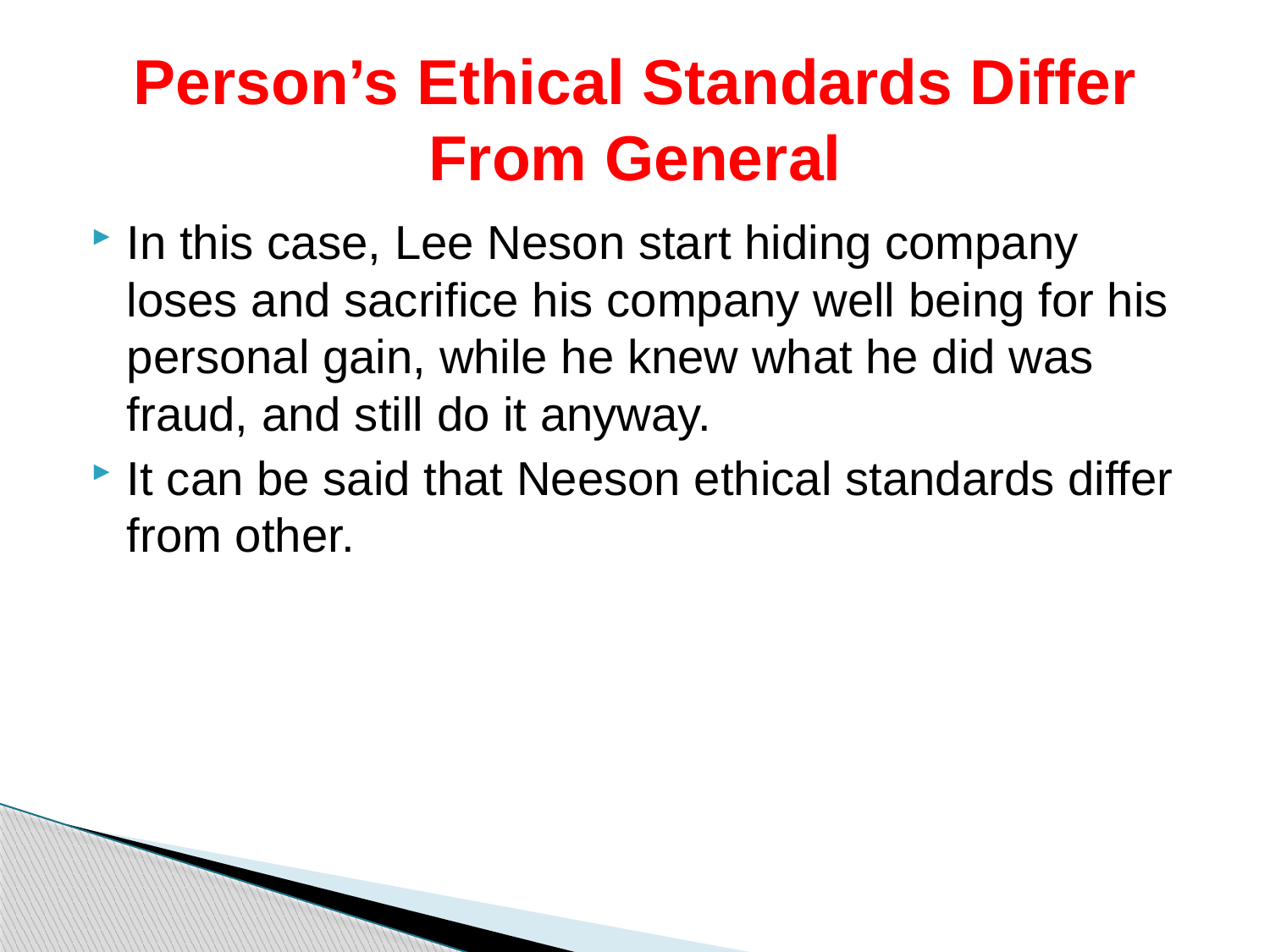

# Person’s Ethical Standards Differ From General
In this case, Lee Neson start hiding company loses and sacrifice his company well being for his personal gain, while he knew what he did was fraud, and still do it anyway.
It can be said that Neeson ethical standards differ from other.